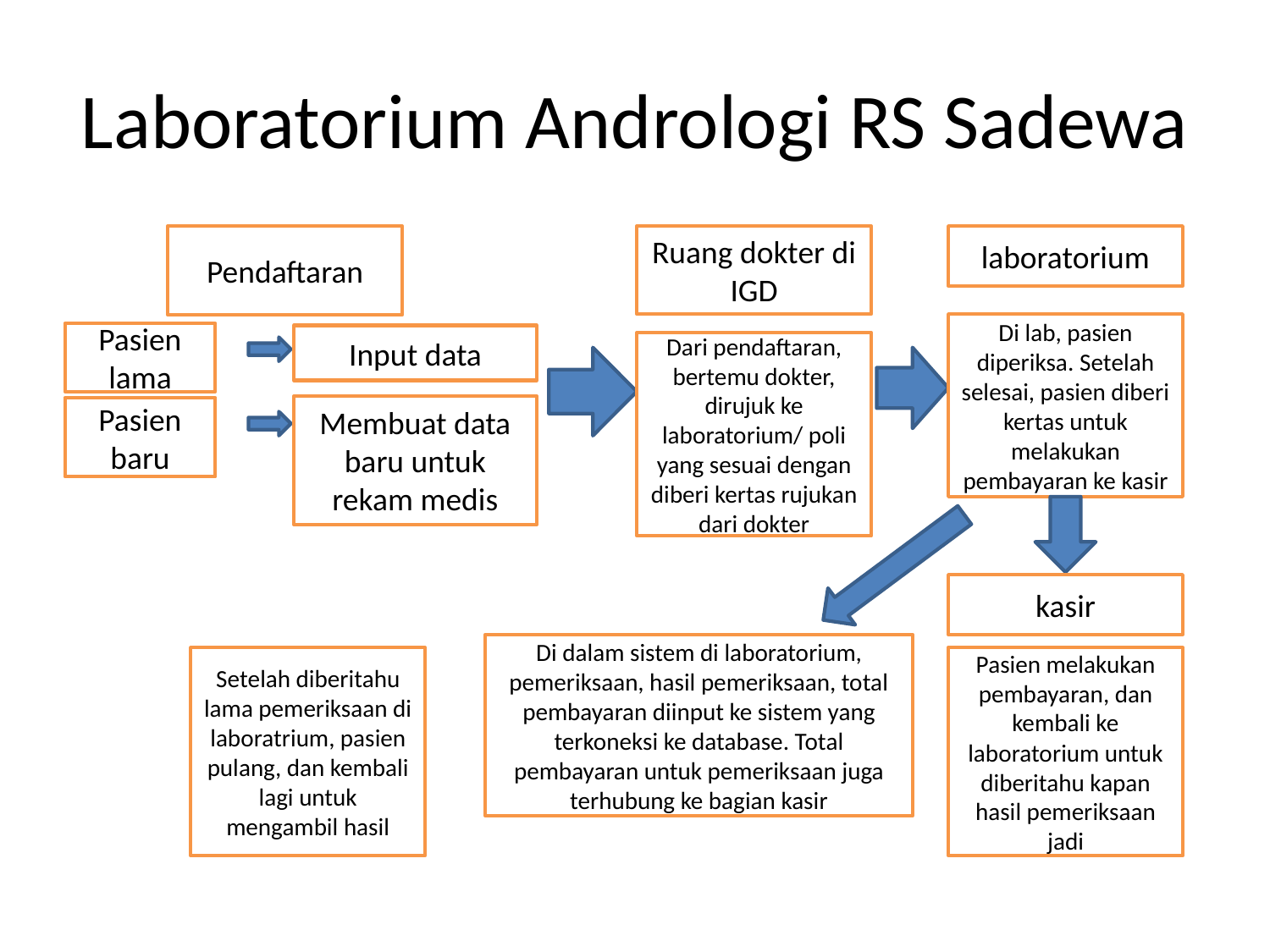

# Laboratorium Andrologi RS Sadewa
laboratorium
Pendaftaran
Ruang dokter di IGD
Di lab, pasien diperiksa. Setelah selesai, pasien diberi kertas untuk melakukan pembayaran ke kasir
Pasien lama
Input data
Dari pendaftaran, bertemu dokter, dirujuk ke laboratorium/ poli yang sesuai dengan diberi kertas rujukan dari dokter

Membuat data baru untuk rekam medis
Pasien baru

kasir
Di dalam sistem di laboratorium, pemeriksaan, hasil pemeriksaan, total pembayaran diinput ke sistem yang terkoneksi ke database. Total pembayaran untuk pemeriksaan juga terhubung ke bagian kasir
Setelah diberitahu lama pemeriksaan di laboratrium, pasien pulang, dan kembali lagi untuk mengambil hasil
Pasien melakukan pembayaran, dan kembali ke laboratorium untuk diberitahu kapan hasil pemeriksaan jadi